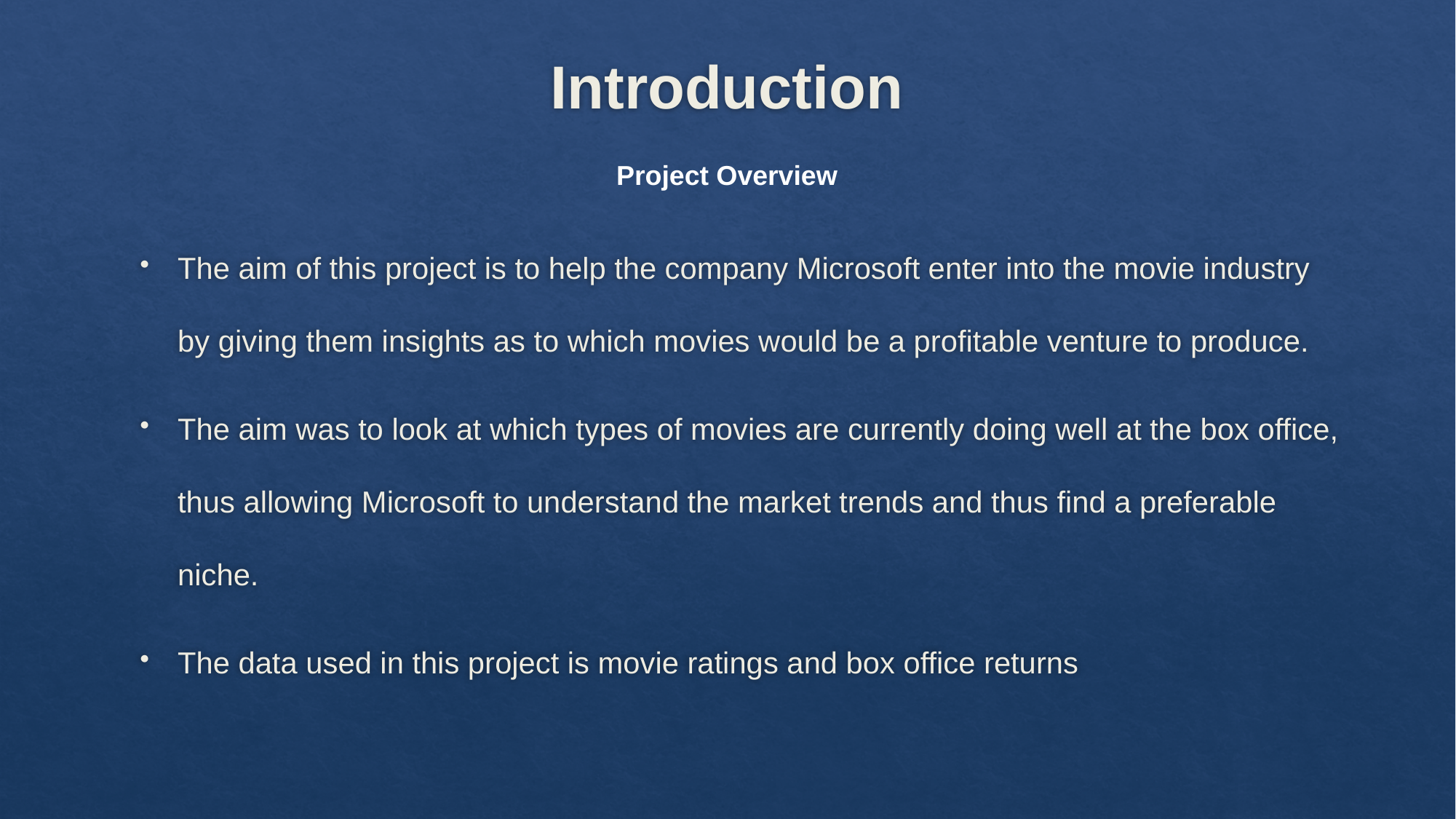

# Introduction
Project Overview
The aim of this project is to help the company Microsoft enter into the movie industry by giving them insights as to which movies would be a profitable venture to produce.
The aim was to look at which types of movies are currently doing well at the box office, thus allowing Microsoft to understand the market trends and thus find a preferable niche.
The data used in this project is movie ratings and box office returns